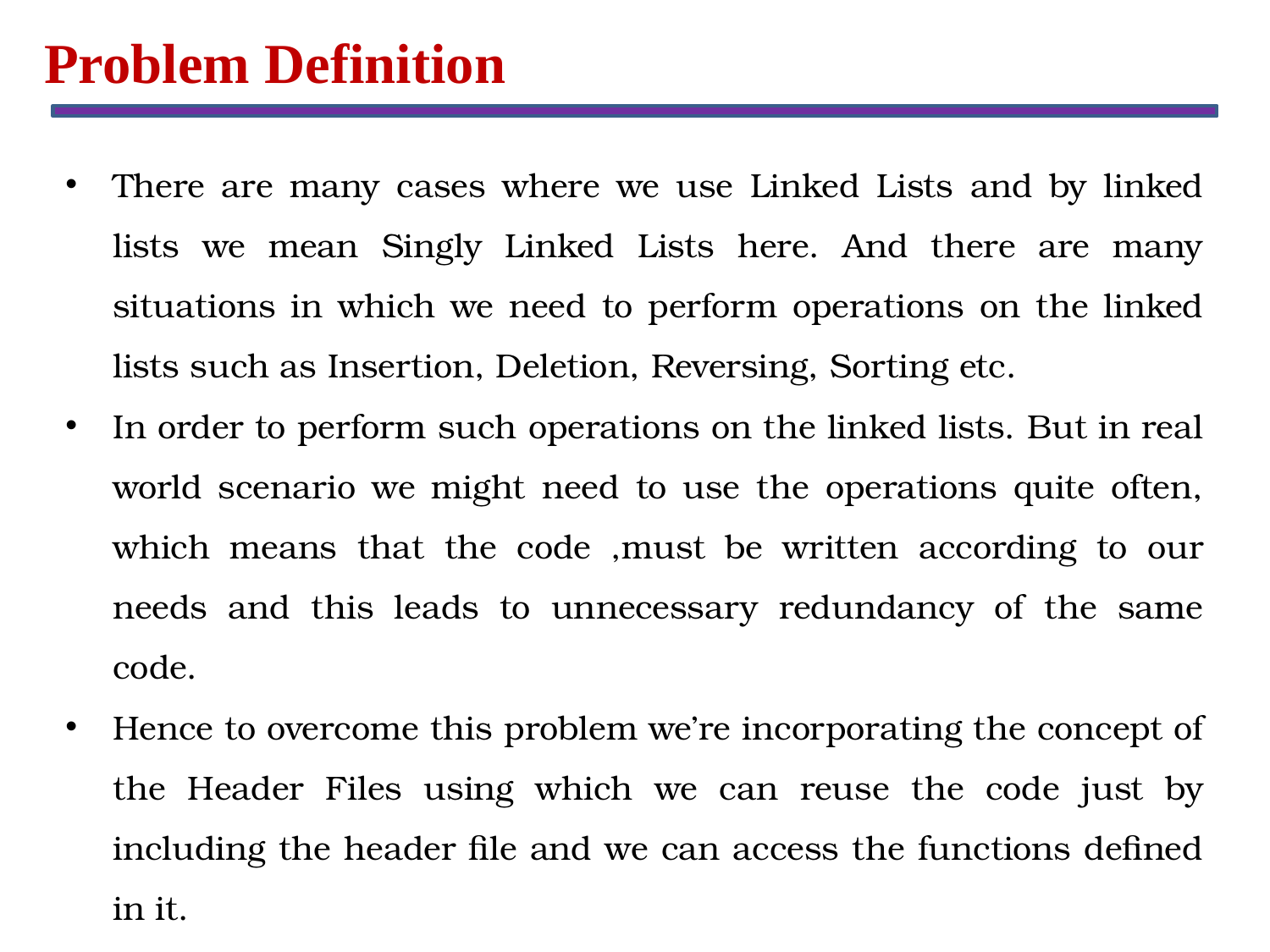

Problem Definition

There are many cases where we use Linked Lists and by linked lists we mean Singly Linked Lists here. And there are many situations in which we need to perform operations on the linked lists such as Insertion, Deletion, Reversing, Sorting etc.
In order to perform such operations on the linked lists. But in real world scenario we might need to use the operations quite often, which means that the code ,must be written according to our needs and this leads to unnecessary redundancy of the same code.
Hence to overcome this problem we’re incorporating the concept of the Header Files using which we can reuse the code just by including the header file and we can access the functions defined in it.